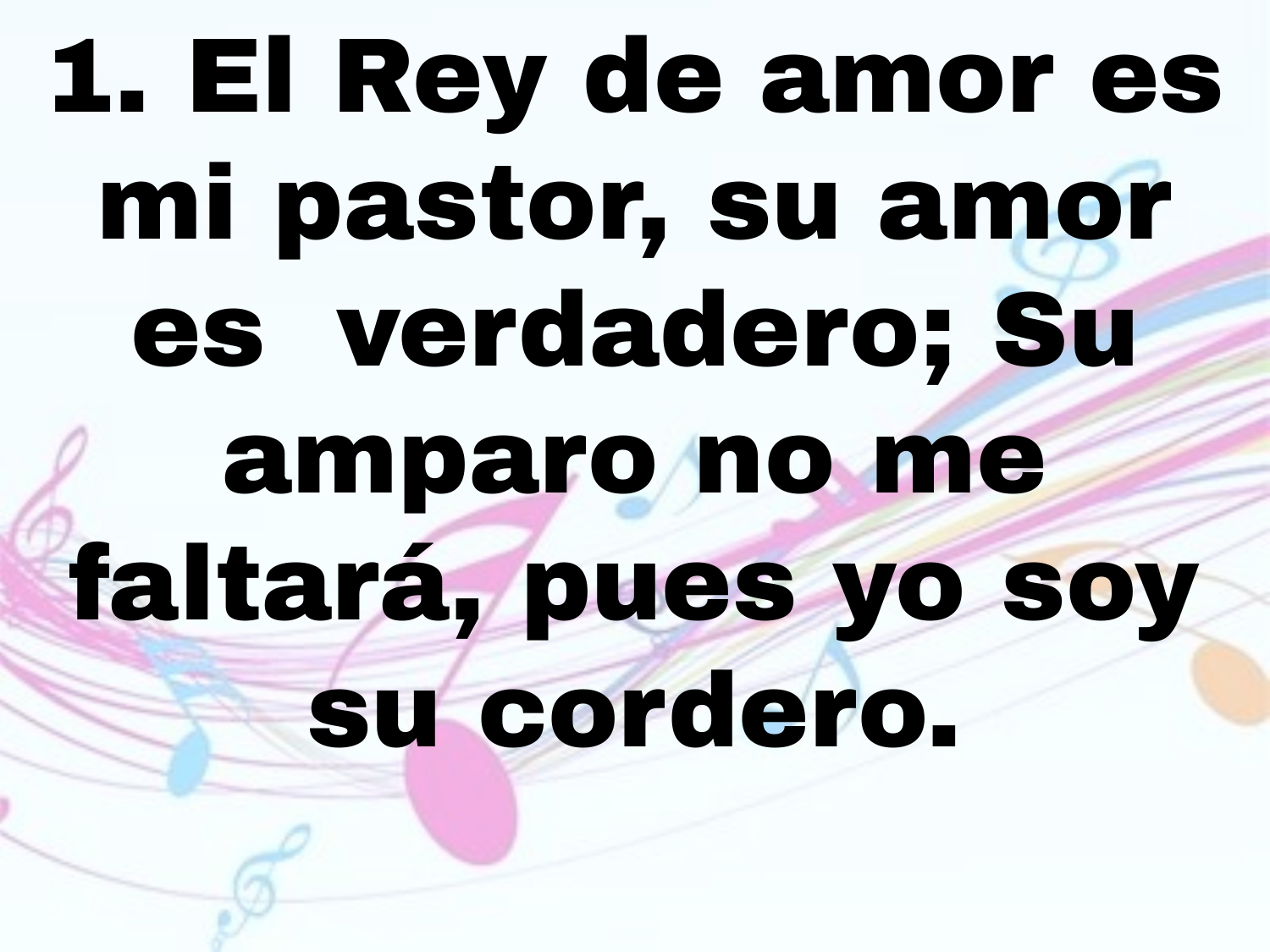

1. El Rey de amor es mi pastor, su amor es  verdadero; Su amparo no me faltará, pues yo soy su cordero.